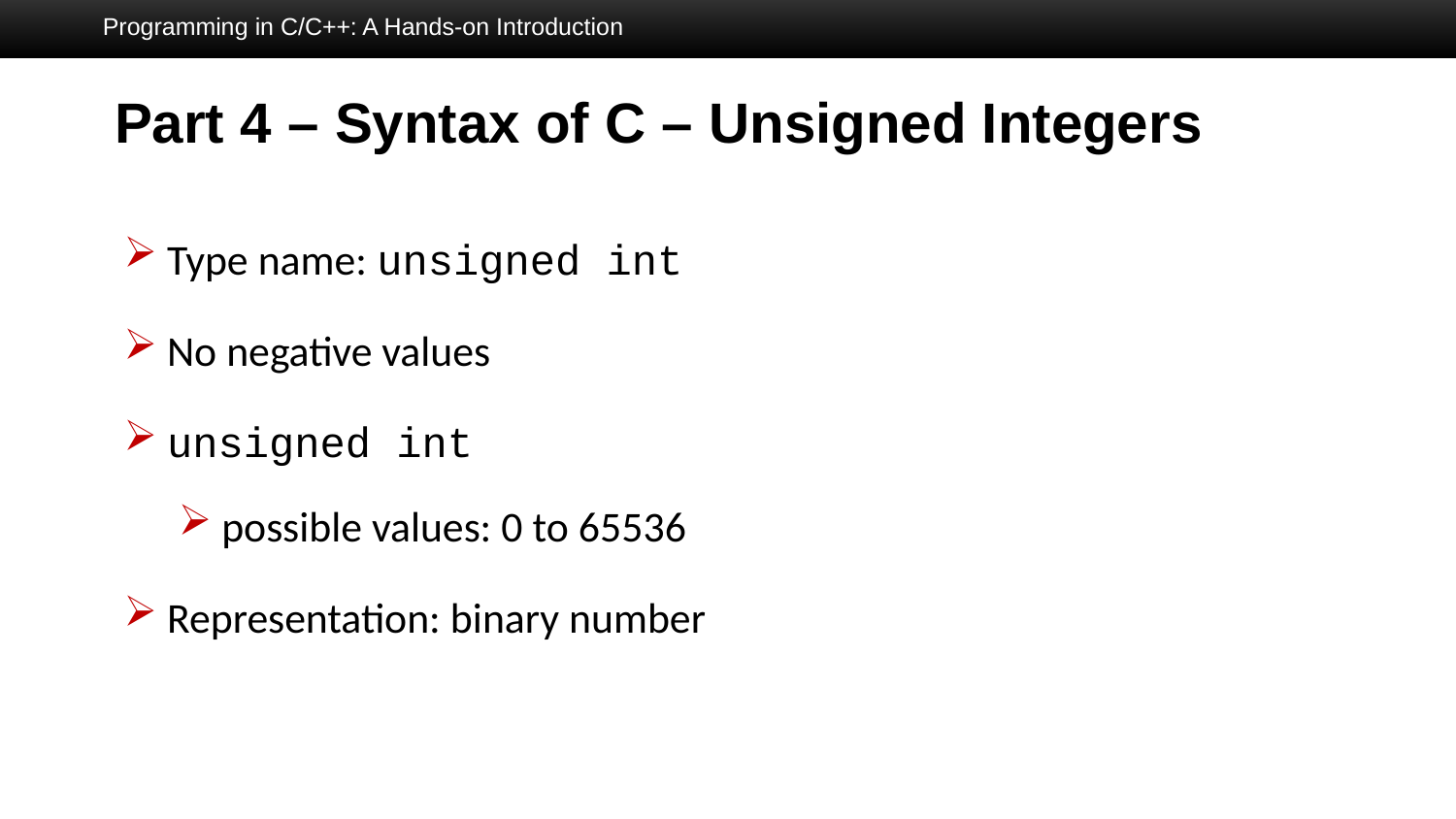

Programming in C/C++: A Hands-on Introduction
# Part 4 – Syntax of C – Unsigned Integers
 Type name: unsigned int
 No negative values
 unsigned int
 possible values: 0 to 65536
 Representation: binary number